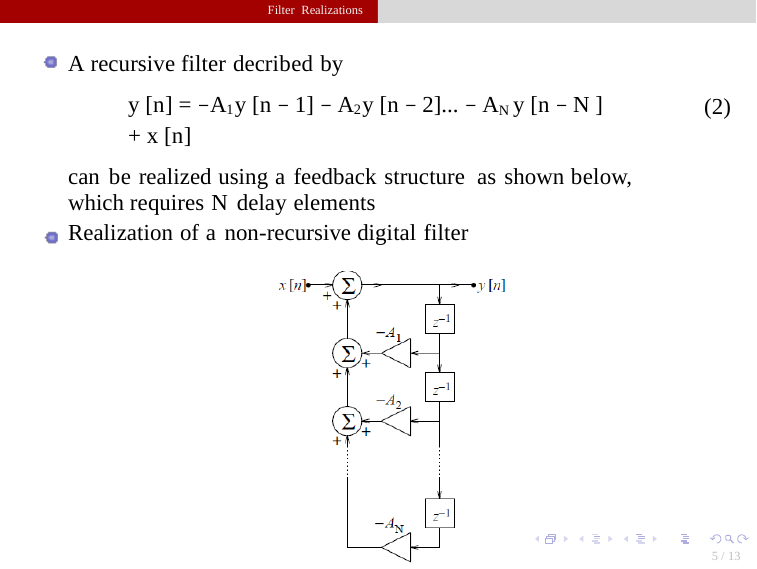

Filter  Realizations

A recursive filter decribed by
y [n] = −A1y [n − 1] − A2y [n − 2]... − AN y [n − N ]
+ x [n]
can be realized using a feedback structure  as shown below, which requires N delay elements
Realization of a non-recursive digital filter
(2)

5 / 13